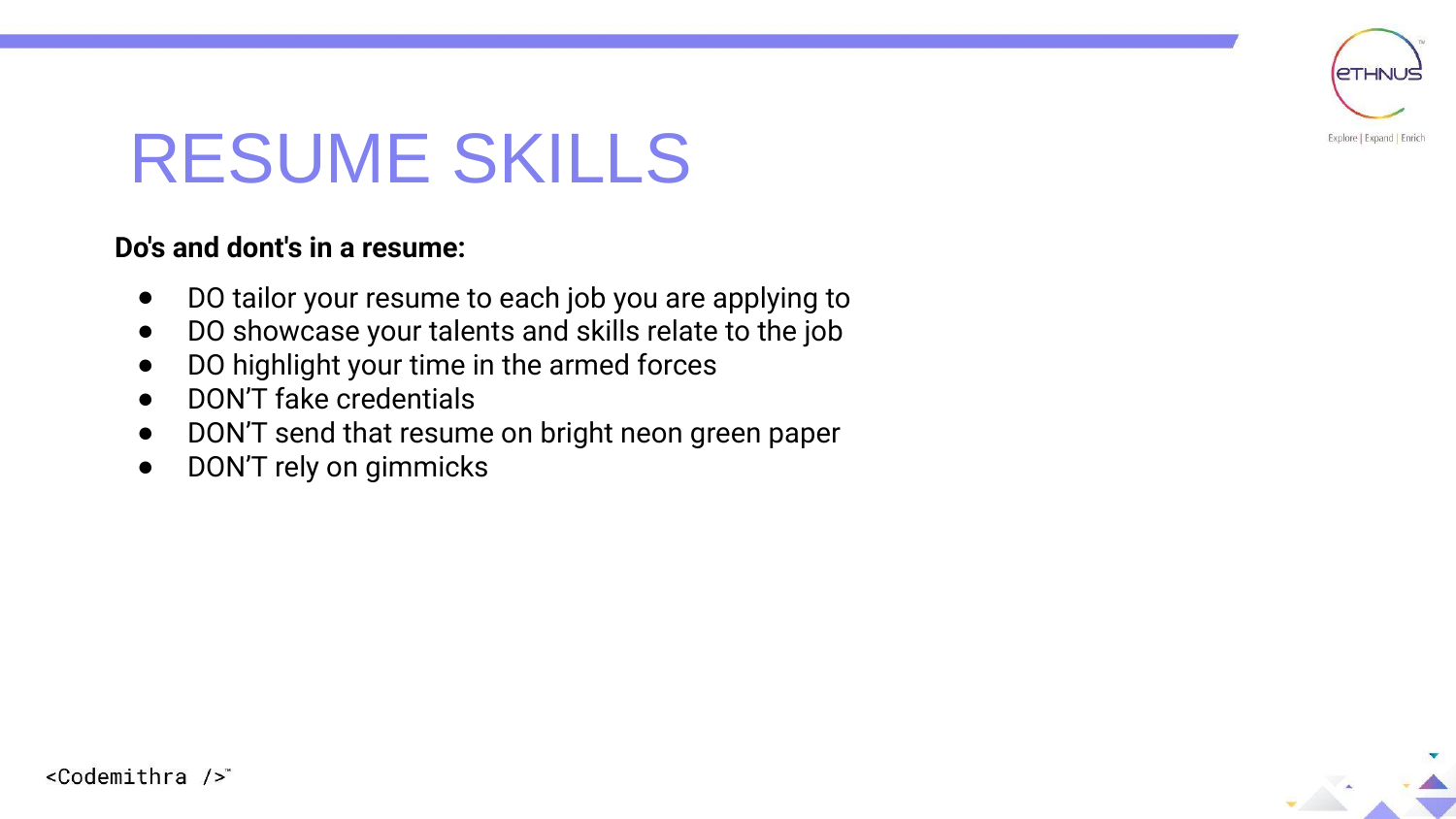

RESUME SKILLS

RESUME SKILLS
Do's and dont's in a resume:
DO tailor your resume to each job you are applying to
DO showcase your talents and skills relate to the job
DO highlight your time in the armed forces
DON’T fake credentials
DON’T send that resume on bright neon green paper
DON’T rely on gimmicks